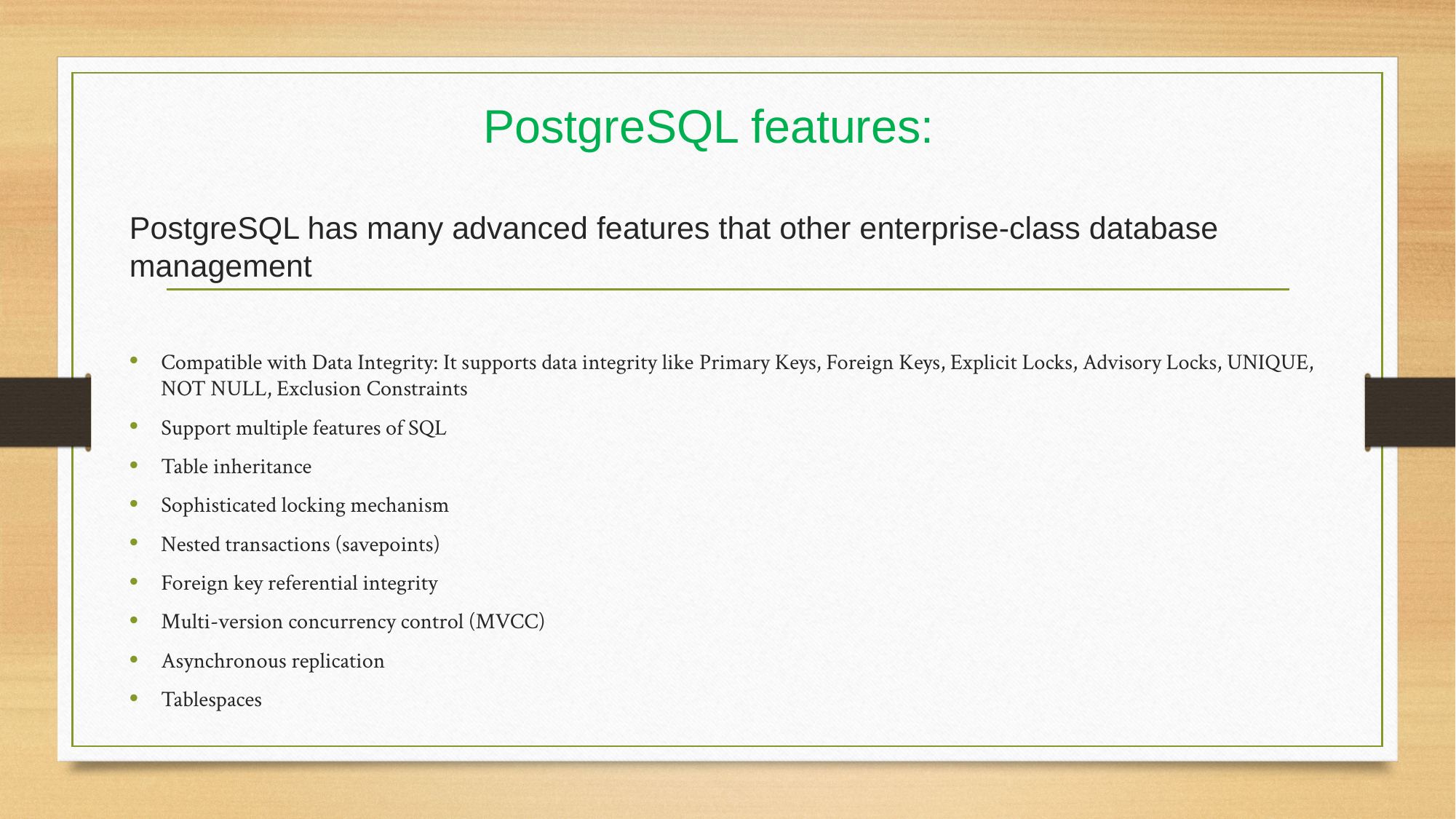

# PostgreSQL features:
PostgreSQL has many advanced features that other enterprise-class database management

Compatible with Data Integrity: It supports data integrity like Primary Keys, Foreign Keys, Explicit Locks, Advisory Locks, UNIQUE, NOT NULL, Exclusion Constraints
Support multiple features of SQL
Table inheritance
Sophisticated locking mechanism
Nested transactions (savepoints)
Foreign key referential integrity
Multi-version concurrency control (MVCC)
Asynchronous replication
Tablespaces